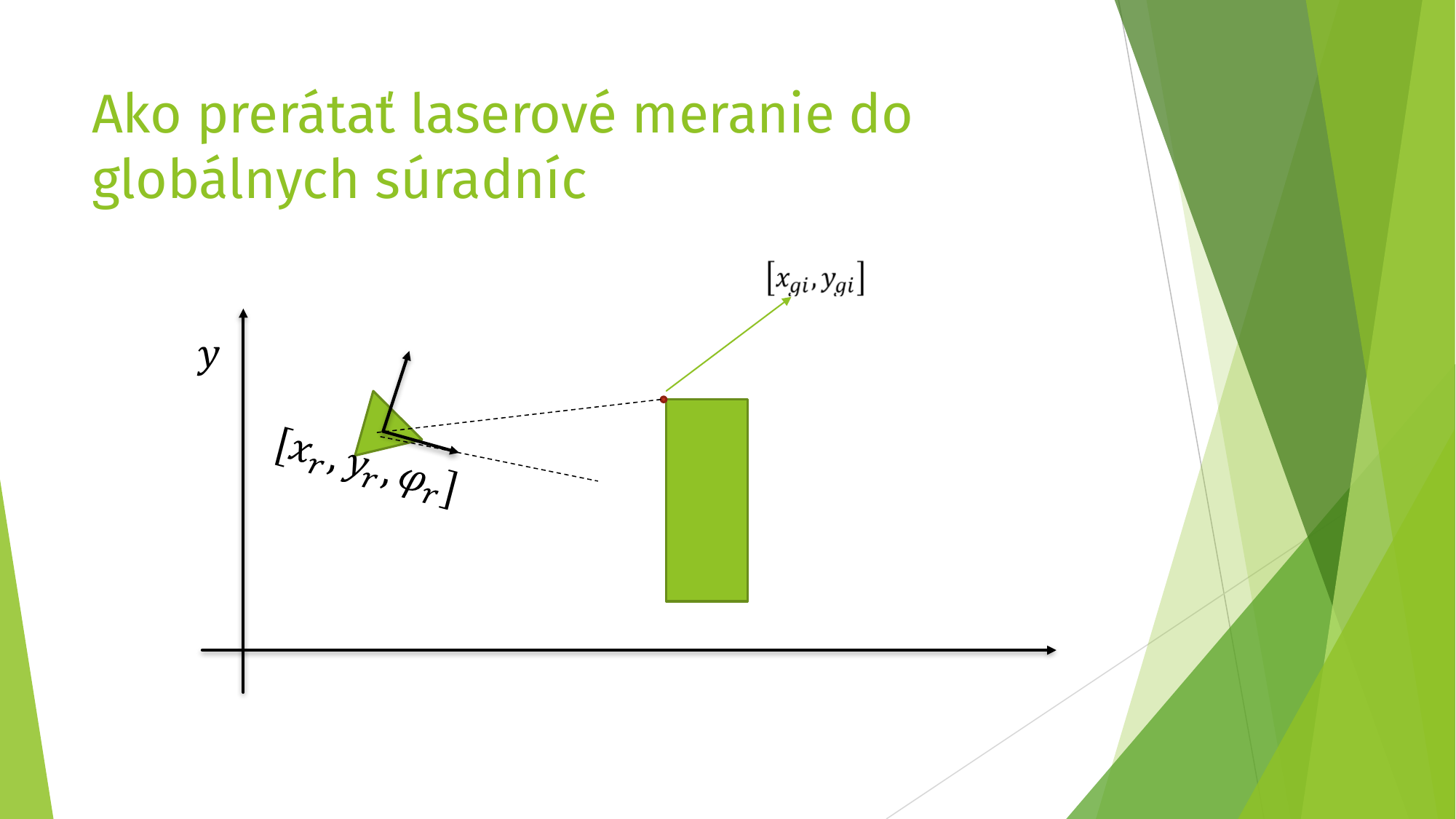

# Ako prerátať laserové meranie do globálnych súradníc